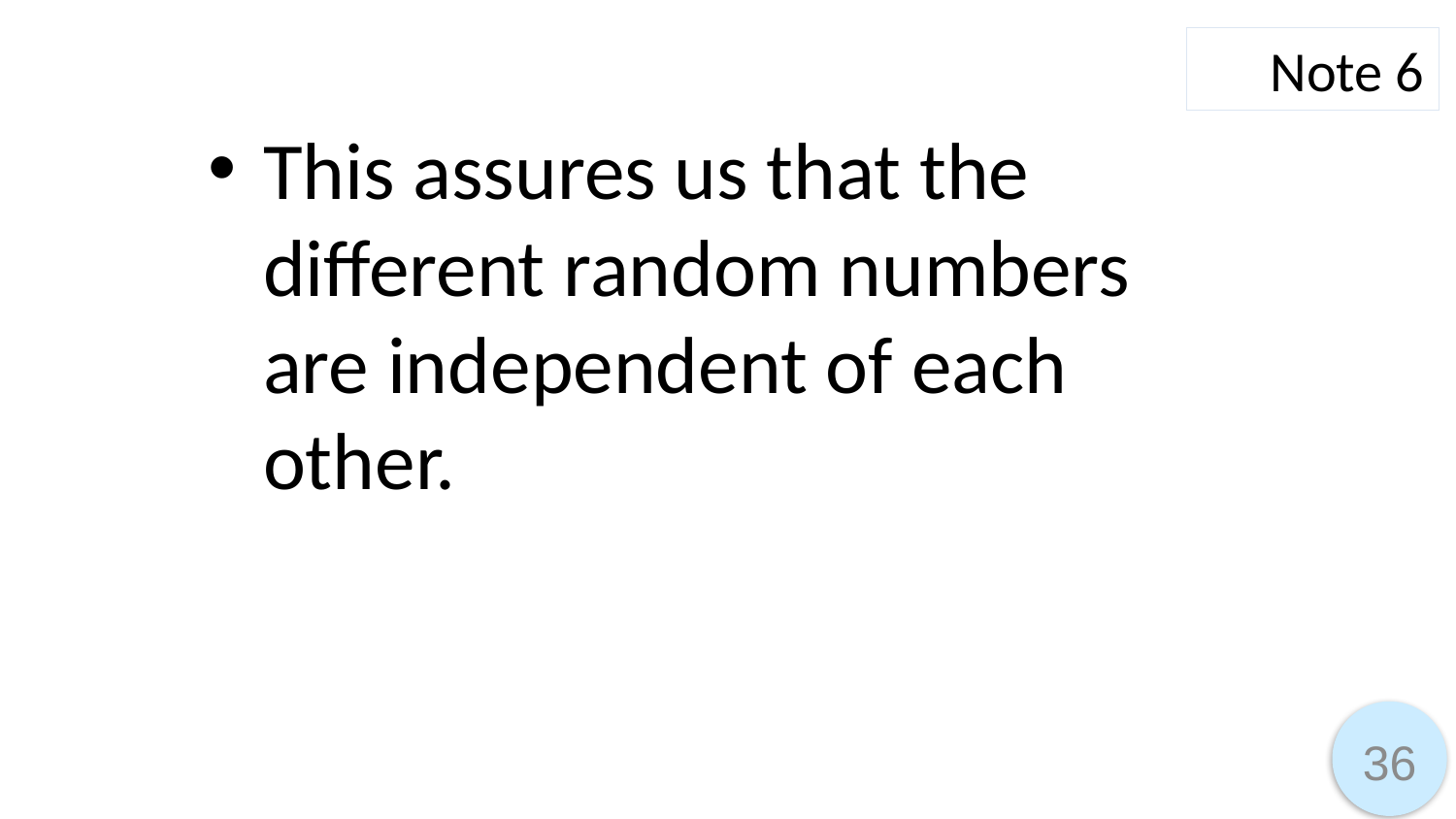

Note 6
This assures us that the different random numbers are independent of each other.
36